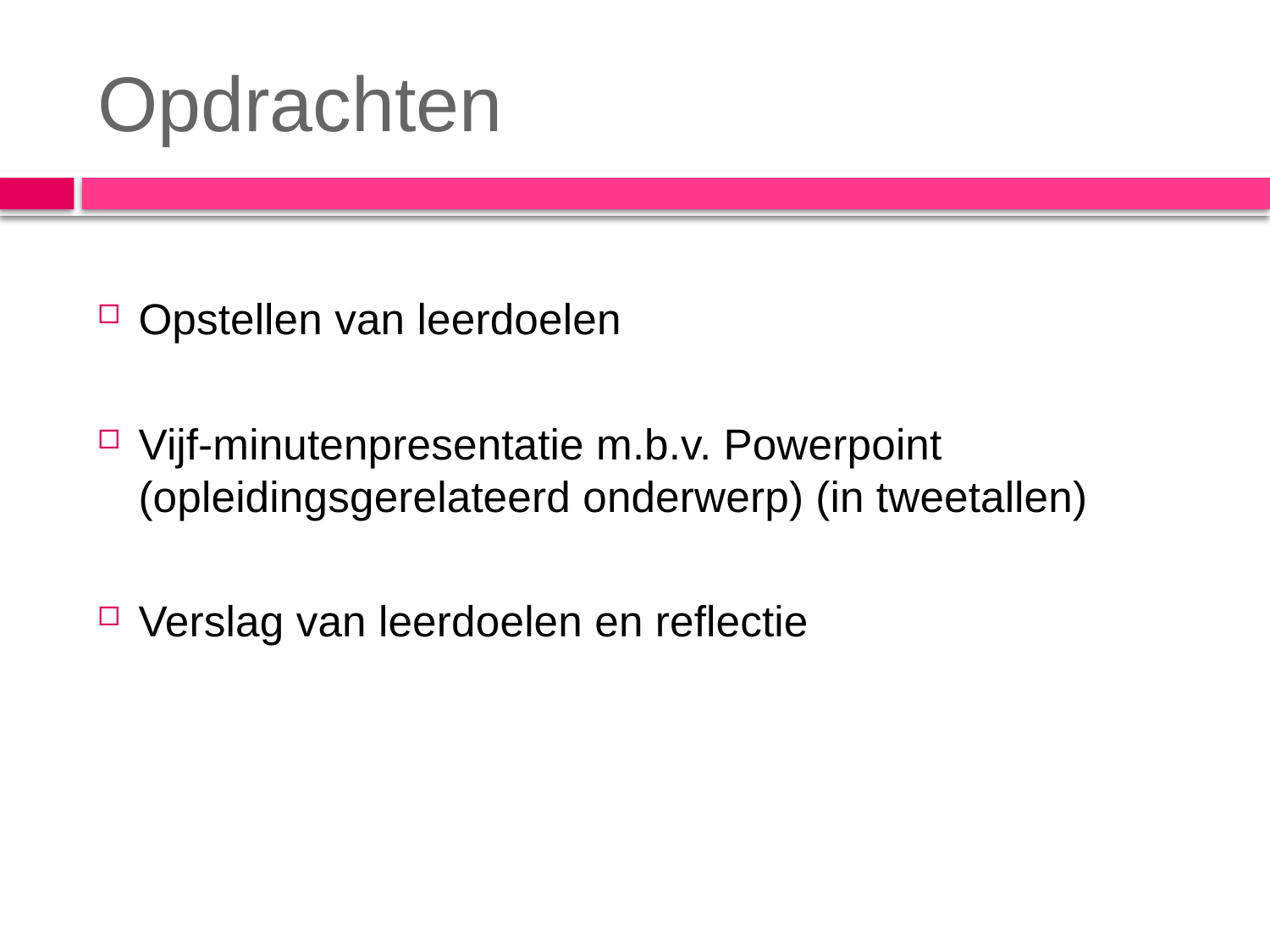

# Opdrachten

Opstellen van leerdoelen

Vijf-minutenpresentatie m.b.v. Powerpoint (opleidingsgerelateerd onderwerp) (in tweetallen)

Verslag van leerdoelen en reflectie